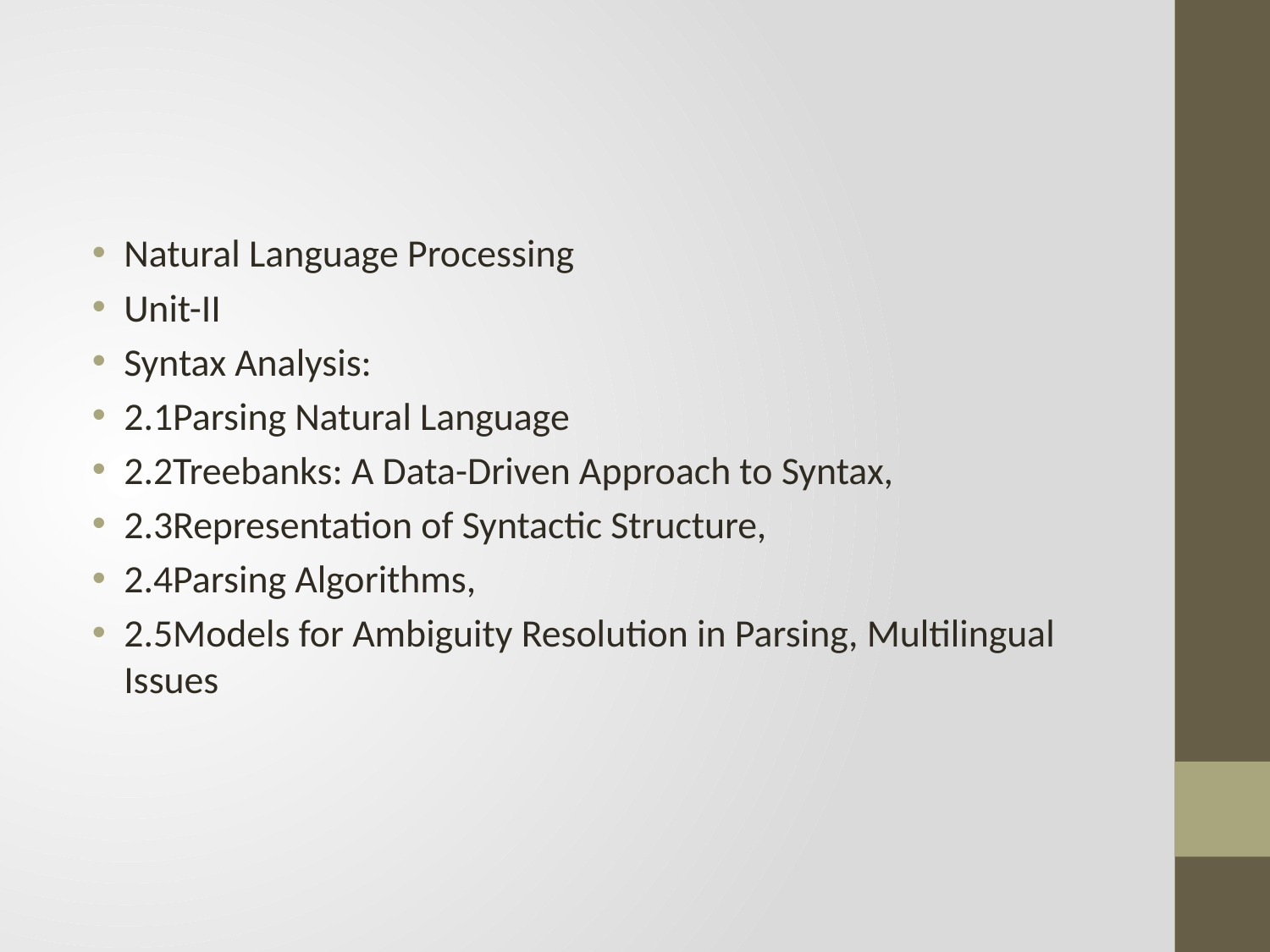

#
Natural Language Processing
Unit-II
Syntax Analysis:
2.1Parsing Natural Language
2.2Treebanks: A Data-Driven Approach to Syntax,
2.3Representation of Syntactic Structure,
2.4Parsing Algorithms,
2.5Models for Ambiguity Resolution in Parsing, Multilingual Issues